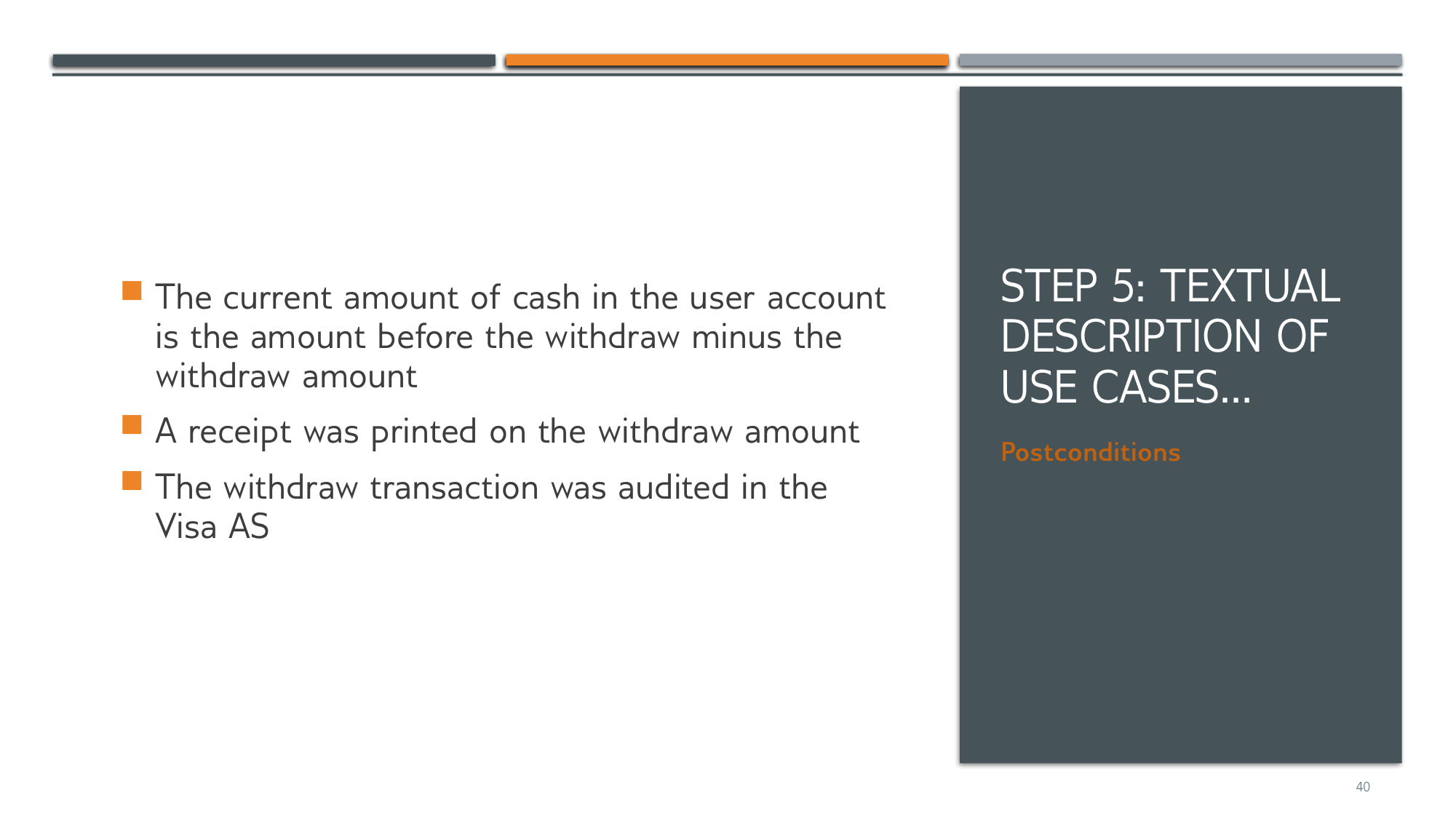

The current amount of cash in the user account is the amount before the withdraw minus the withdraw amount
A receipt was printed on the withdraw amount
The withdraw transaction was audited in the Visa AS
# Step 5: Textual description of use cases…

Postconditions
40